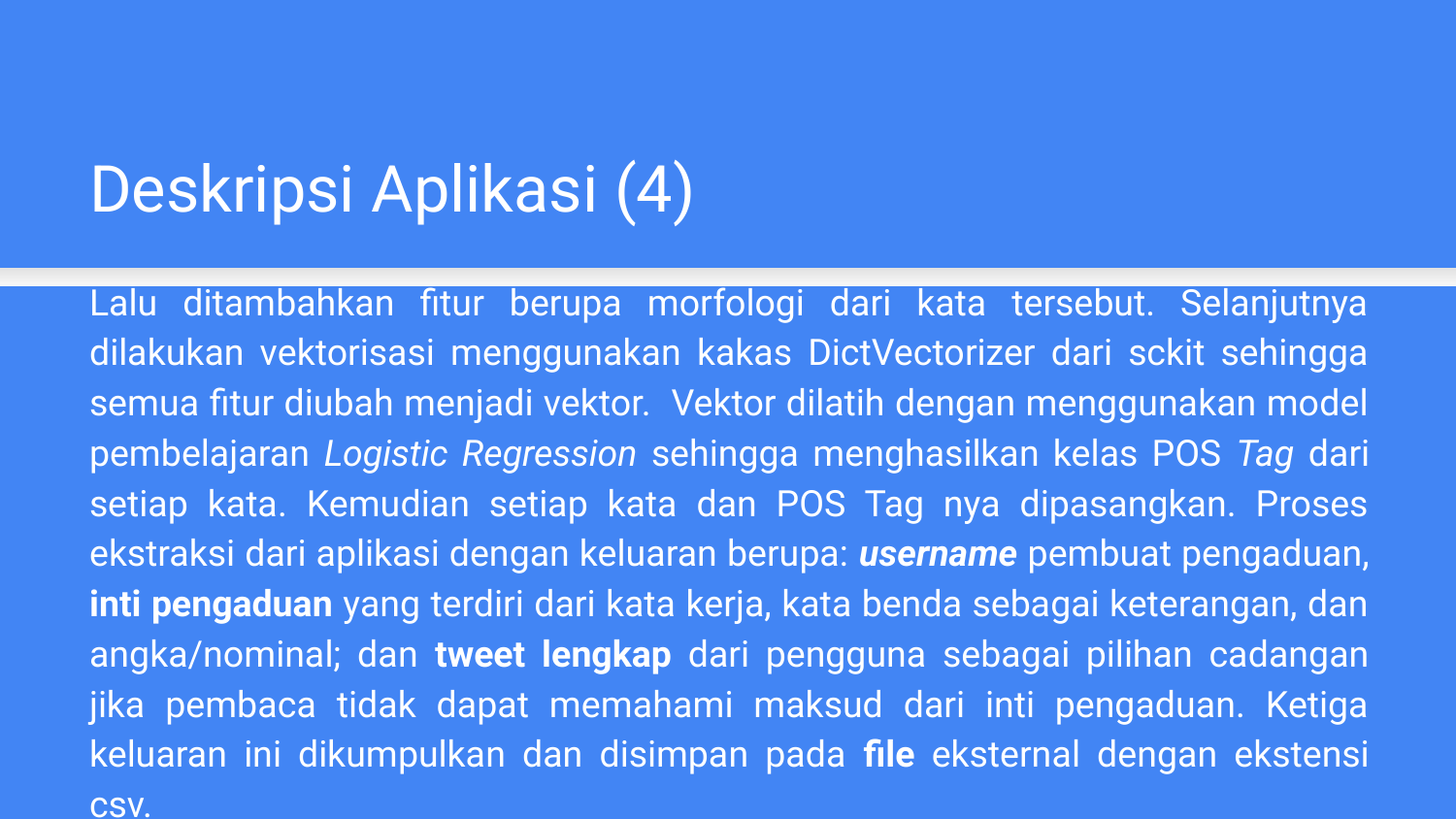

Deskripsi Aplikasi (4)
Lalu ditambahkan fitur berupa morfologi dari kata tersebut. Selanjutnya dilakukan vektorisasi menggunakan kakas DictVectorizer dari sckit sehingga semua fitur diubah menjadi vektor.  Vektor dilatih dengan menggunakan model pembelajaran Logistic Regression sehingga menghasilkan kelas POS Tag dari setiap kata. Kemudian setiap kata dan POS Tag nya dipasangkan. Proses ekstraksi dari aplikasi dengan keluaran berupa: username pembuat pengaduan, inti pengaduan yang terdiri dari kata kerja, kata benda sebagai keterangan, dan angka/nominal; dan tweet lengkap dari pengguna sebagai pilihan cadangan jika pembaca tidak dapat memahami maksud dari inti pengaduan. Ketiga keluaran ini dikumpulkan dan disimpan pada file eksternal dengan ekstensi csv.